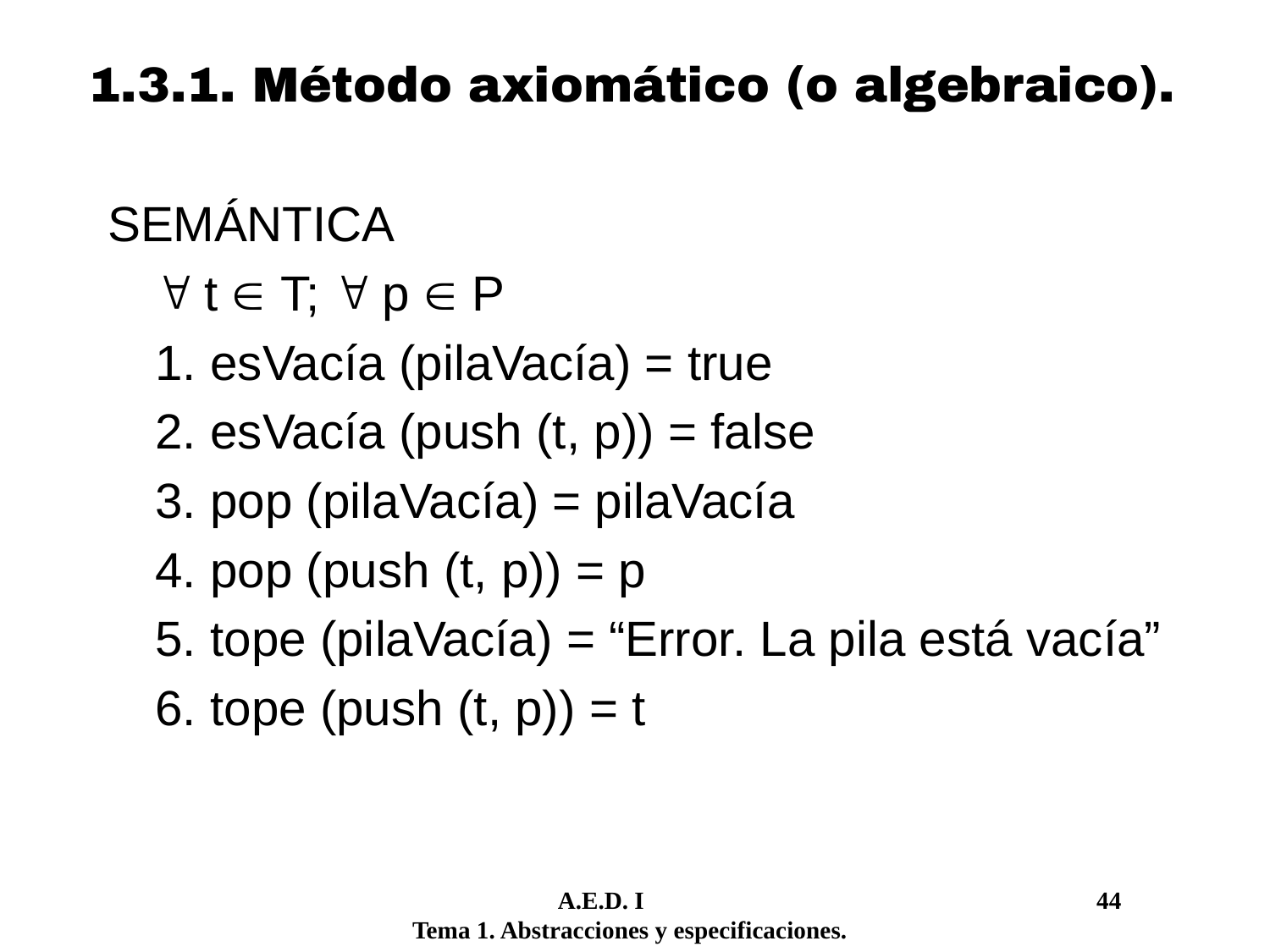

1.3.1. Método axiomático (o algebraico).
SEMÁNTICA
	∀ t ∈ T; ∀ p ∈ P
	1. esVacía (pilaVacía) = true
	2. esVacía (push (t, p)) = false
	3. pop (pilaVacía) = pilaVacía
	4. pop (push (t, p)) = p
	5. tope (pilaVacía) = “Error. La pila está vacía”
	6. tope (push (t, p)) = t
	   A.E.D. I				        44
Tema 1. Abstracciones y especificaciones.